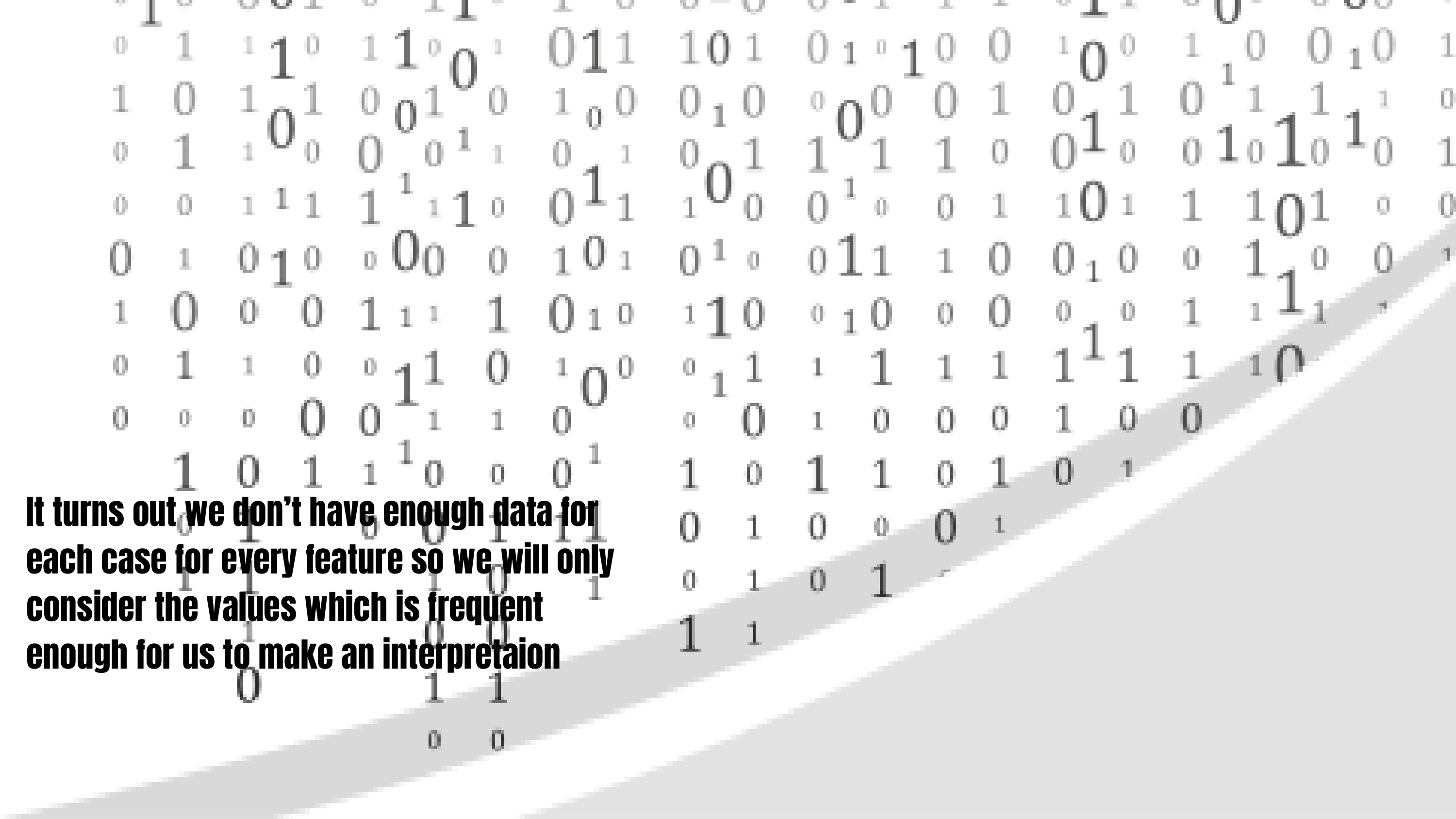

It turns out we don’t have enough data for each case for every feature so we will only consider the values which is frequent enough for us to make an interpretaion